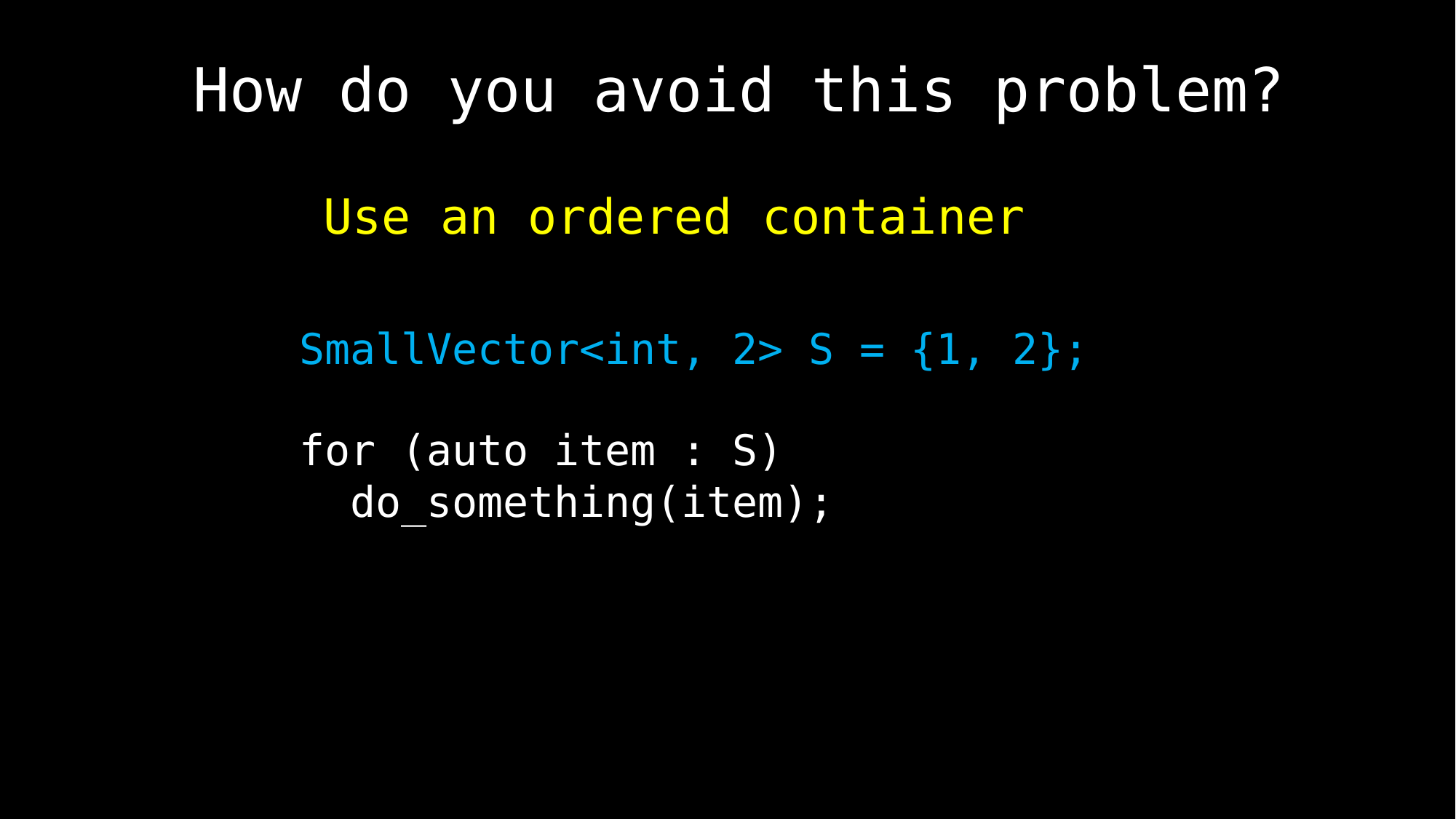

How do you avoid this problem?
Use an ordered container
SmallVector<int, 2> S = {1, 2};

for (auto item : S)
  do_something(item);